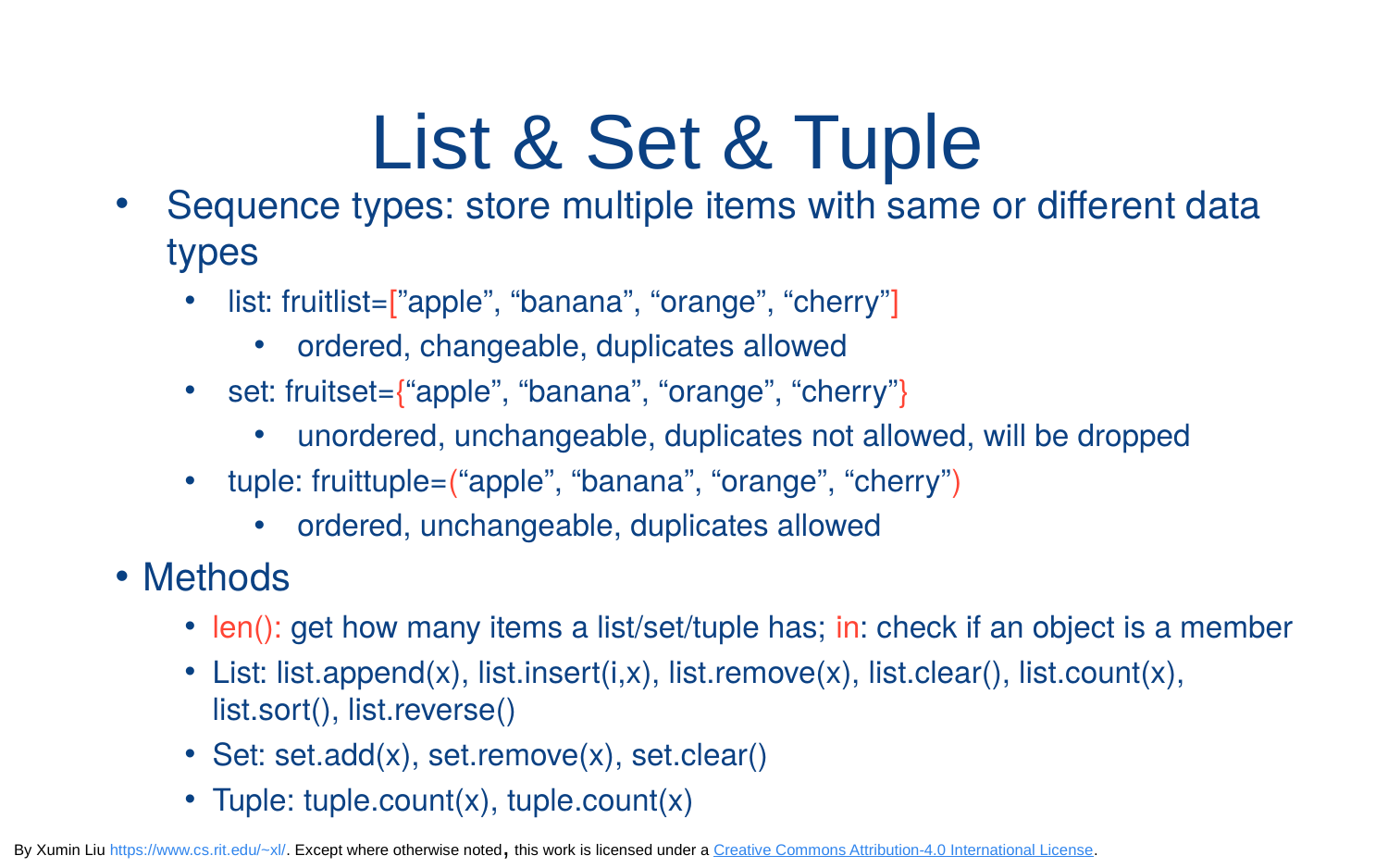

# List & Set & Tuple
Sequence types: store multiple items with same or different data types
list: fruitlist=[”apple”, “banana”, “orange”, “cherry”]
ordered, changeable, duplicates allowed
set: fruitset={“apple”, “banana”, “orange”, “cherry”}
unordered, unchangeable, duplicates not allowed, will be dropped
tuple: fruittuple=(“apple”, “banana”, “orange”, “cherry”)
ordered, unchangeable, duplicates allowed
Methods
len(): get how many items a list/set/tuple has; in: check if an object is a member
List: list.append(x), list.insert(i,x), list.remove(x), list.clear(), list.count(x), list.sort(), list.reverse()
Set: set.add(x), set.remove(x), set.clear()
Tuple: tuple.count(x), tuple.count(x)